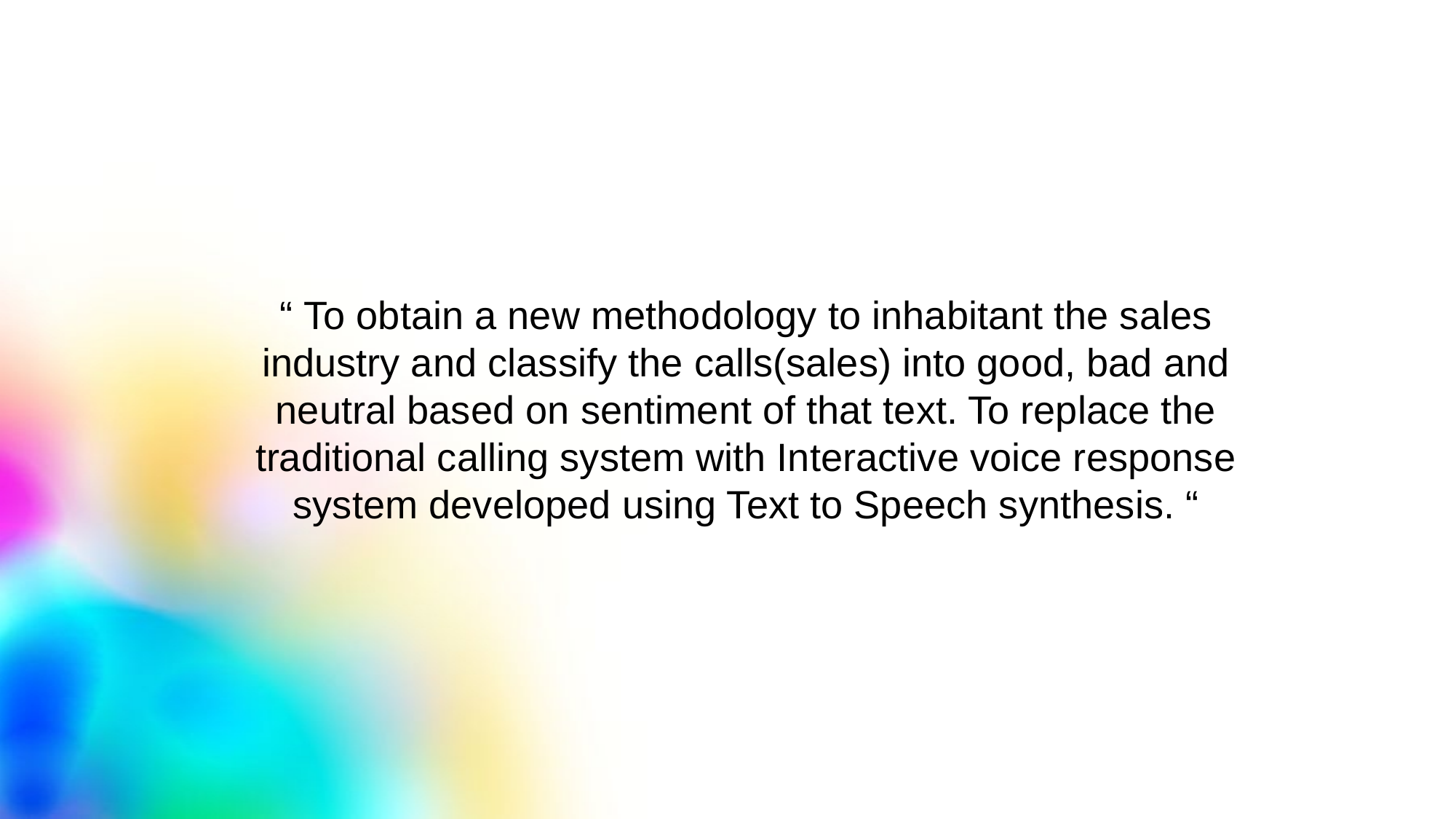

“ To obtain a new methodology to inhabitant the sales industry and classify the calls(sales) into good, bad and neutral based on sentiment of that text. To replace the traditional calling system with Interactive voice response system developed using Text to Speech synthesis. “